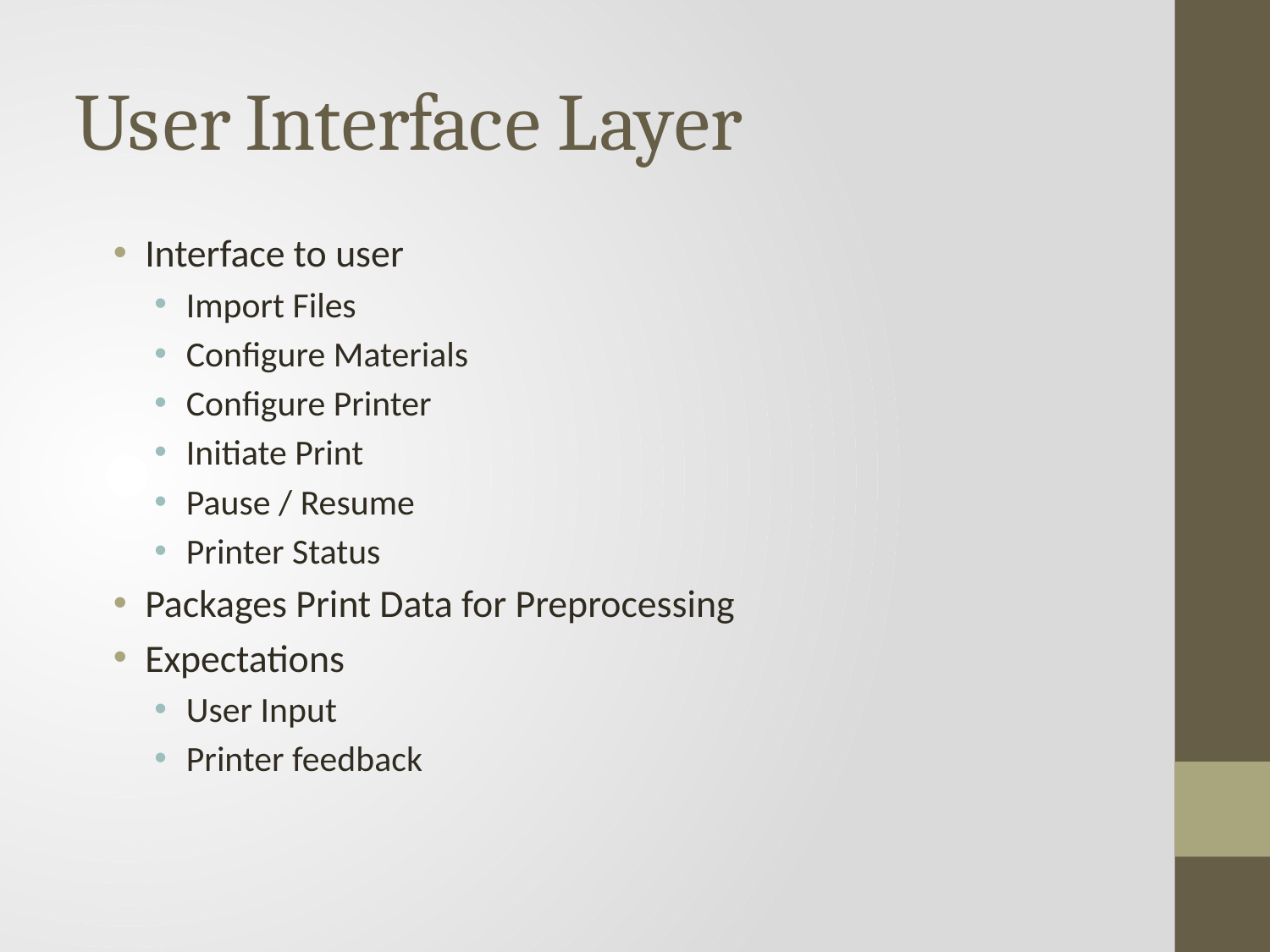

# User Interface Layer
Interface to user
Import Files
Configure Materials
Configure Printer
Initiate Print
Pause / Resume
Printer Status
Packages Print Data for Preprocessing
Expectations
User Input
Printer feedback